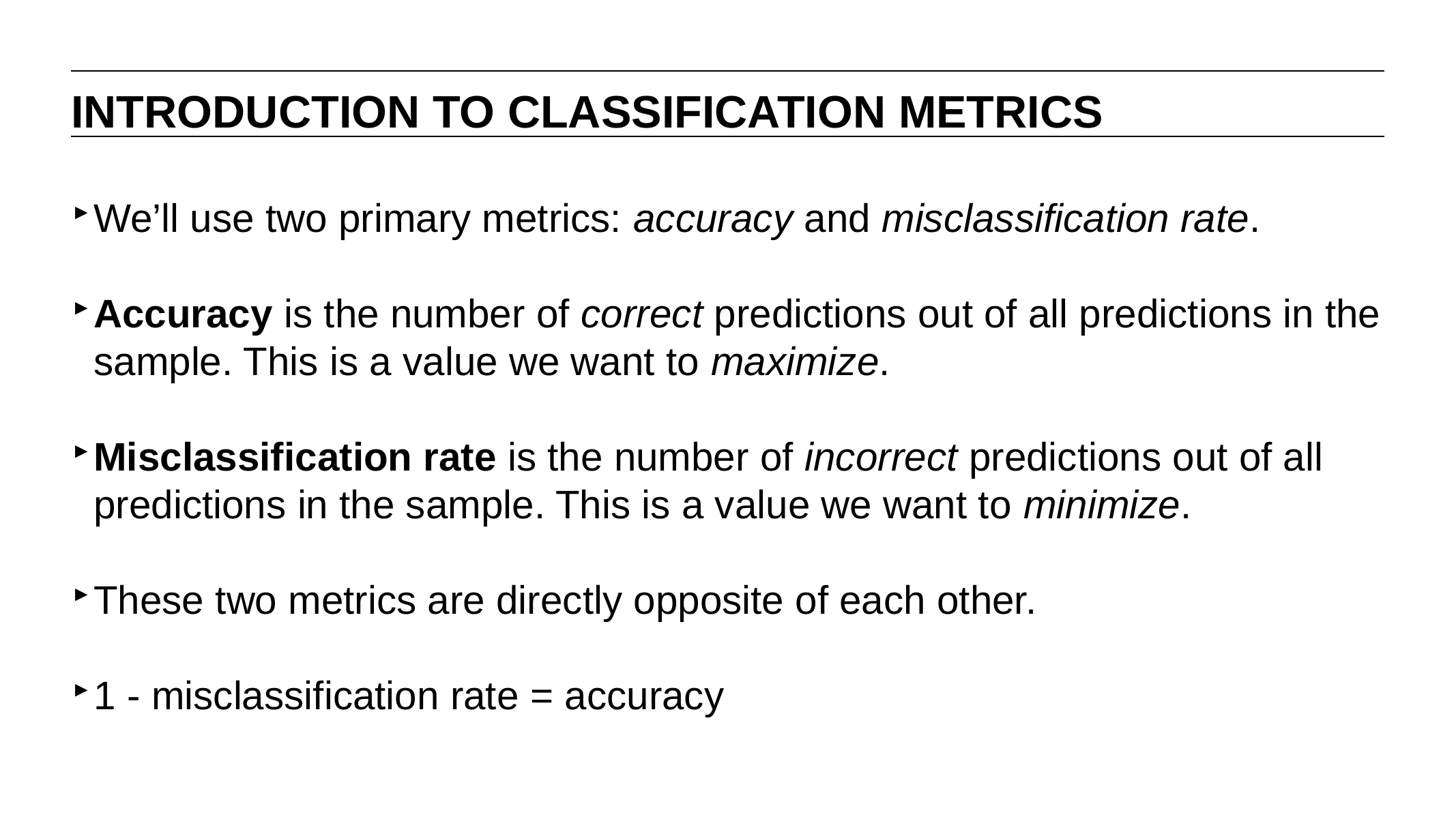

INTRODUCTION TO CLASSIFICATION METRICS

We’ll use two primary metrics: accuracy and misclassification rate.

Accuracy is the number of correct predictions out of all predictions in the sample. This is a value we want to maximize.

Misclassification rate is the number of incorrect predictions out of all predictions in the sample. This is a value we want to minimize.

These two metrics are directly opposite of each other.

1 - misclassification rate = accuracy